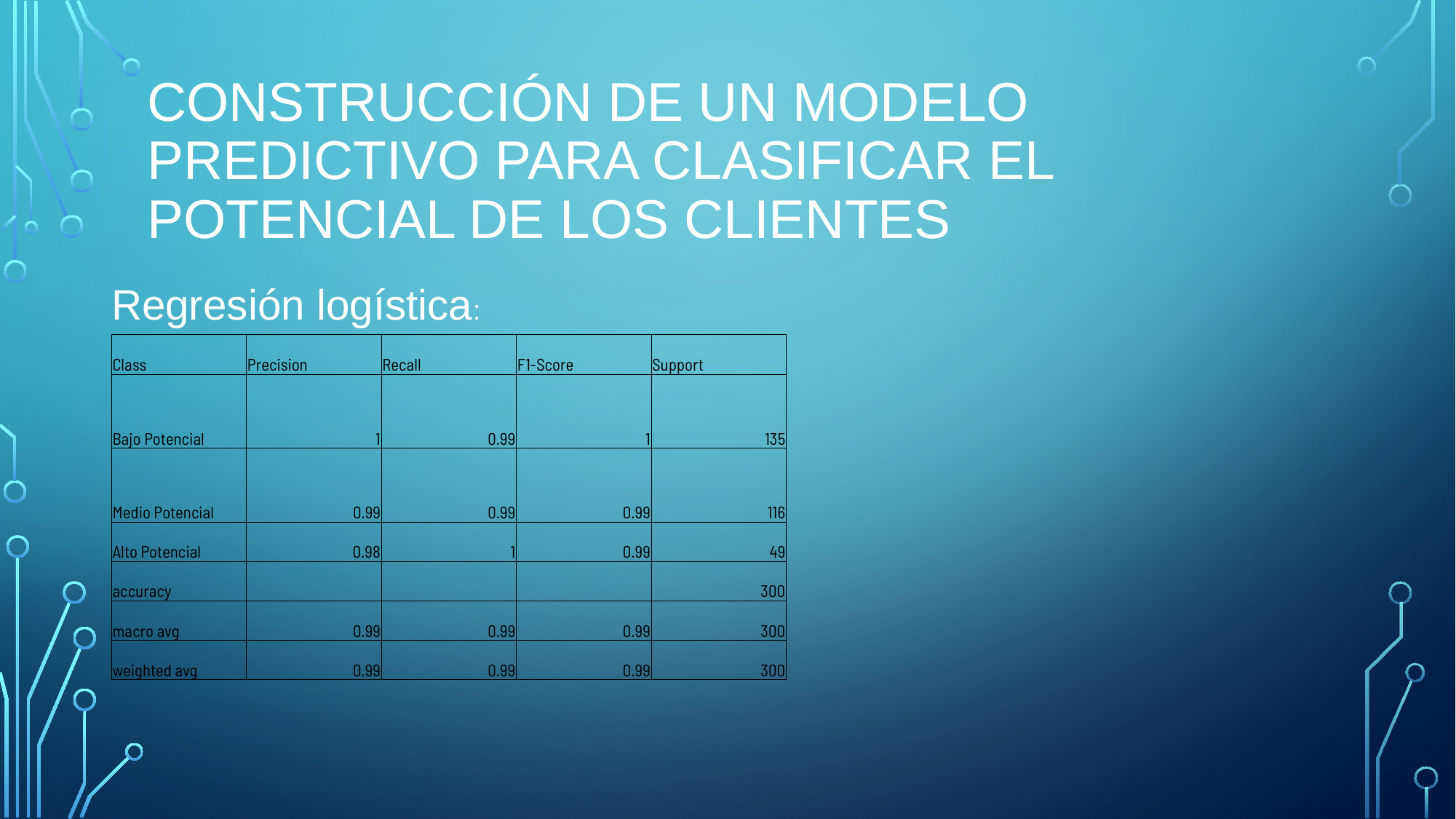

# Construcción de un Modelo Predictivo para Clasificar el Potencial de los Clientes
Regresión logística:
| Class | Precision | Recall | F1-Score | Support |
| --- | --- | --- | --- | --- |
| Bajo Potencial | 1 | 0.99 | 1 | 135 |
| Medio Potencial | 0.99 | 0.99 | 0.99 | 116 |
| Alto Potencial | 0.98 | 1 | 0.99 | 49 |
| accuracy |  |  |  | 300 |
| macro avg | 0.99 | 0.99 | 0.99 | 300 |
| weighted avg | 0.99 | 0.99 | 0.99 | 300 |